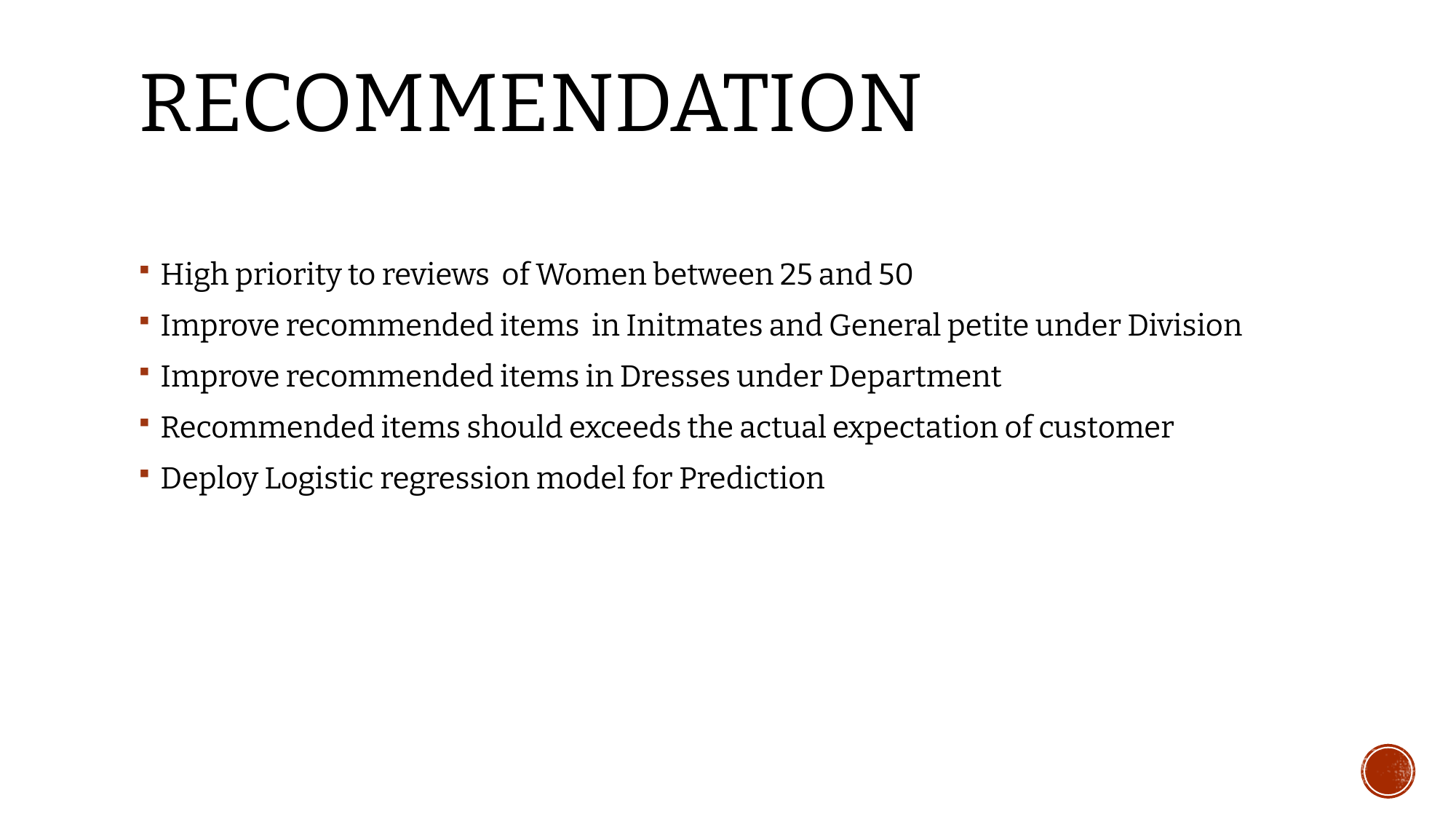

# Recommendation
High priority to reviews  of Women between 25 and 50
Improve recommended items  in Initmates and General petite under Division
Improve recommended items in Dresses under Department
Recommended items should exceeds the actual expectation of customer
Deploy Logistic regression model for Prediction